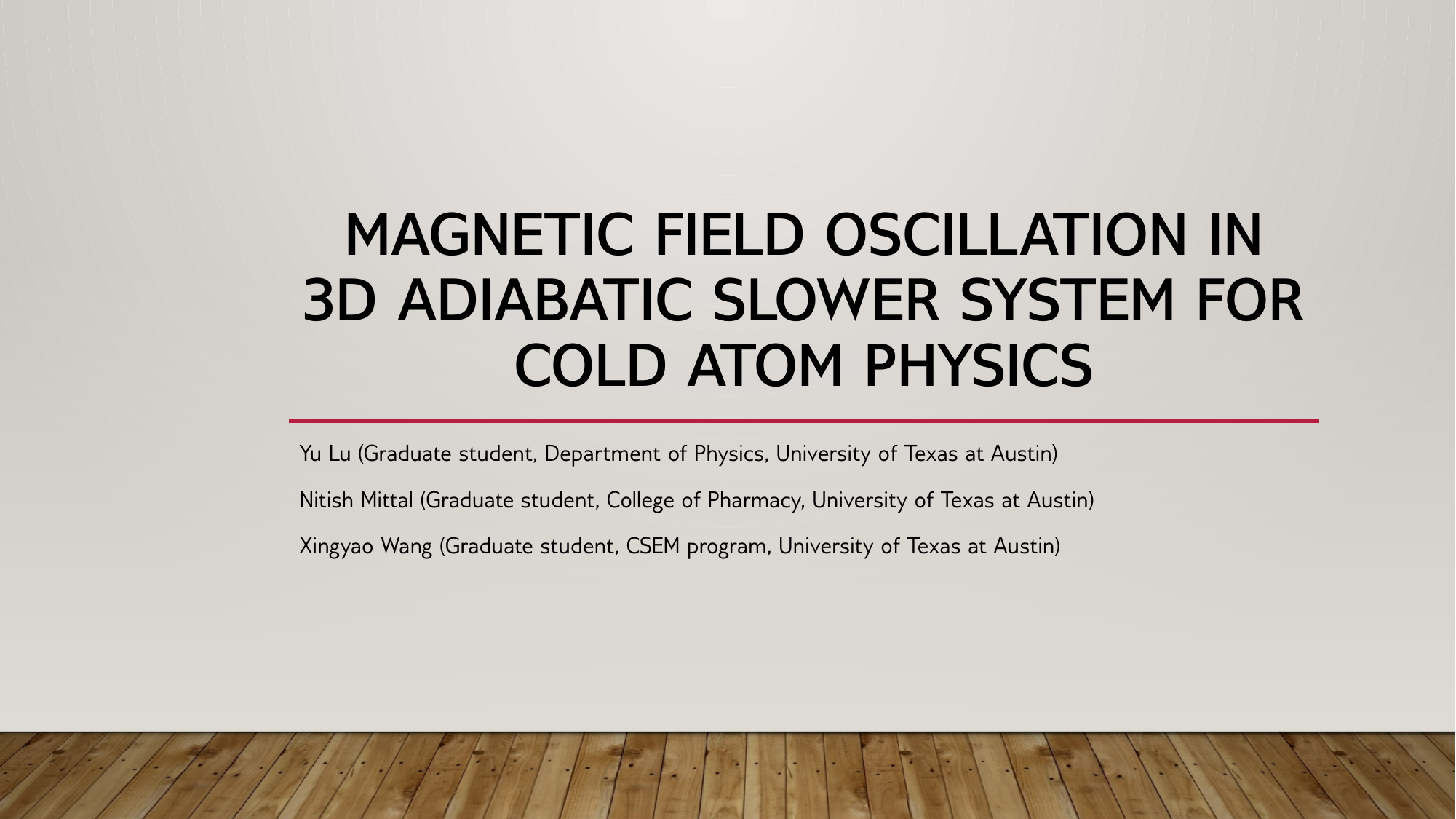

# Magnetic field oscillation in 3D adiabatic slower system for cold atom physics
Yu Lu (Graduate student, Department of Physics, University of Texas at Austin)
Nitish Mittal (Graduate student, College of Pharmacy, University of Texas at Austin)
Xingyao Wang (Graduate student, CSEM program, University of Texas at Austin)